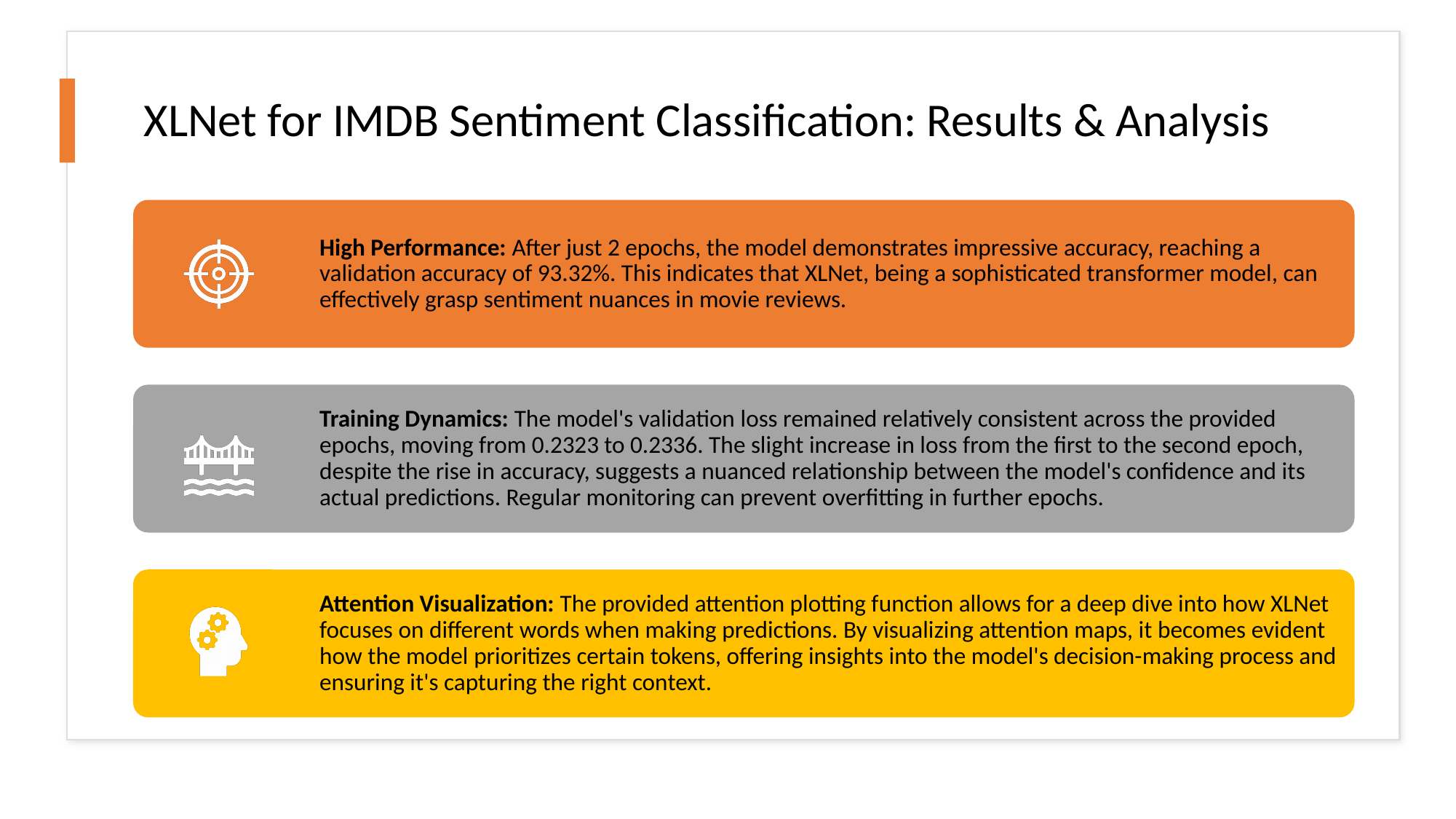

# XLNet for IMDB Sentiment Classification: Results & Analysis

High Performance: After just 2 epochs, the model demonstrates impressive accuracy, reaching a validation accuracy of 93.32%. This indicates that XLNet, being a sophisticated transformer model, can effectively grasp sentiment nuances in movie reviews.
Training Dynamics: The model's validation loss remained relatively consistent across the provided epochs, moving from 0.2323 to 0.2336. The slight increase in loss from the first to the second epoch, despite the rise in accuracy, suggests a nuanced relationship between the model's confidence and its actual predictions. Regular monitoring can prevent overfitting in further epochs.
Attention Visualization: The provided attention plotting function allows for a deep dive into how XLNet focuses on different words when making predictions. By visualizing attention maps, it becomes evident how the model prioritizes certain tokens, offering insights into the model's decision-making process and ensuring it's capturing the right context.